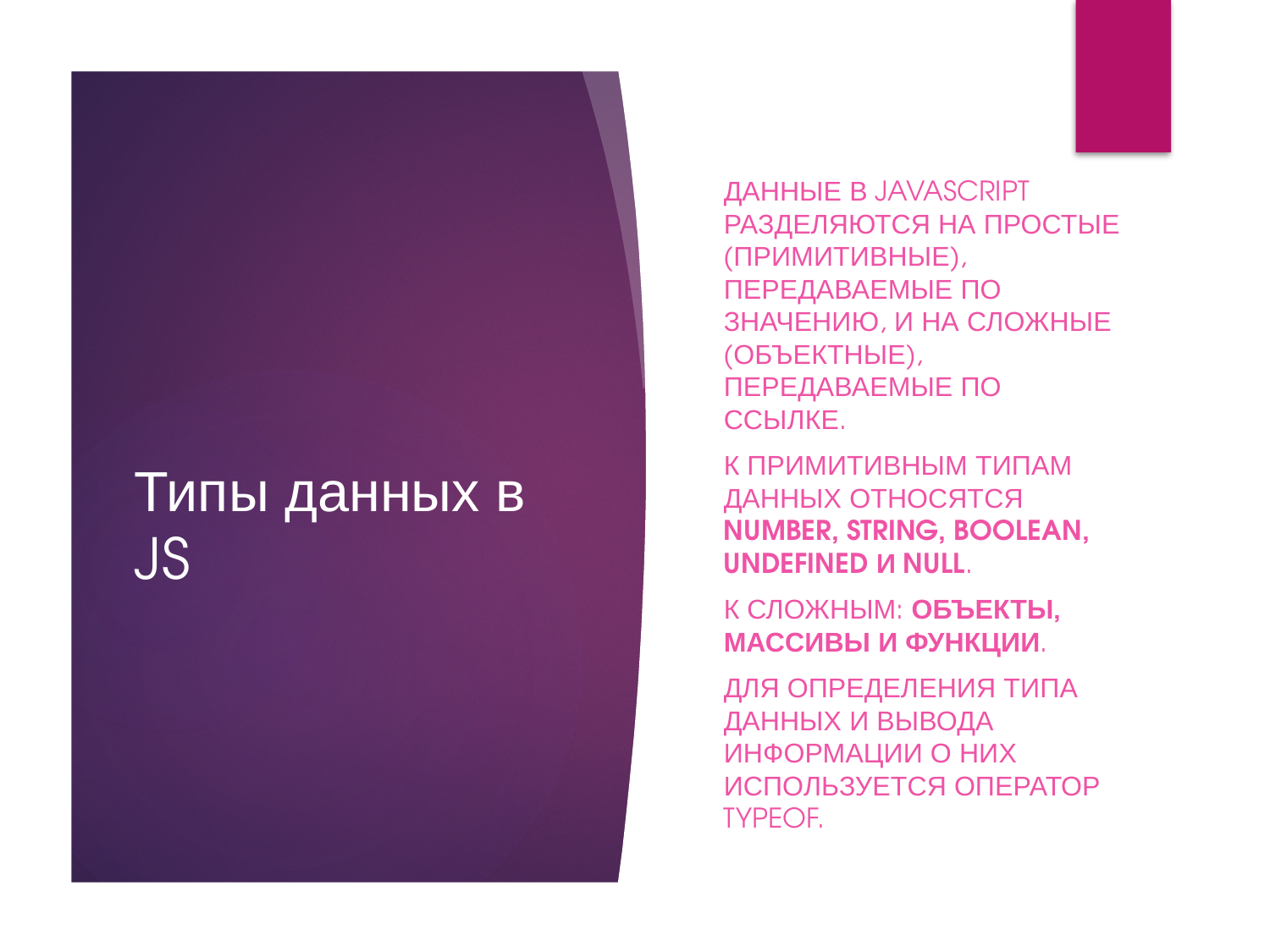

Данные в JavaScript разделяются на простые (примитивные), передаваемые по значению, и на сложные (объектные), передаваемые по ссылке.
К примитивным типам данных относятся number, string, boolean, undefined и null.
К сложным: объекты, массивы и функции.
Для определения типа данных и вывода информации о них используется оператор tyPeof.
# Типы данных в JS